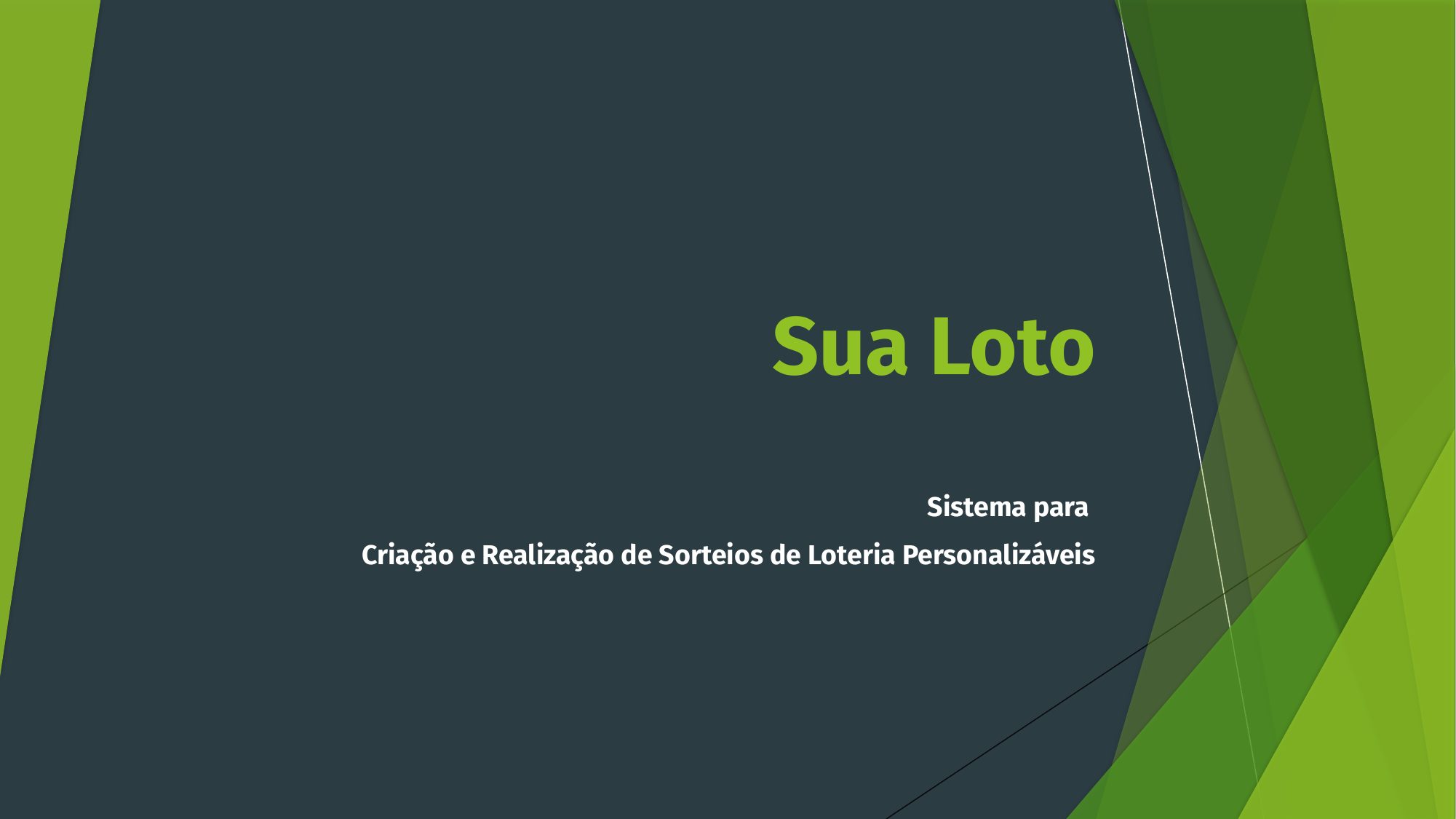

# Sua Loto

Sistema para
Criação e Realização de Sorteios de Loteria Personalizáveis